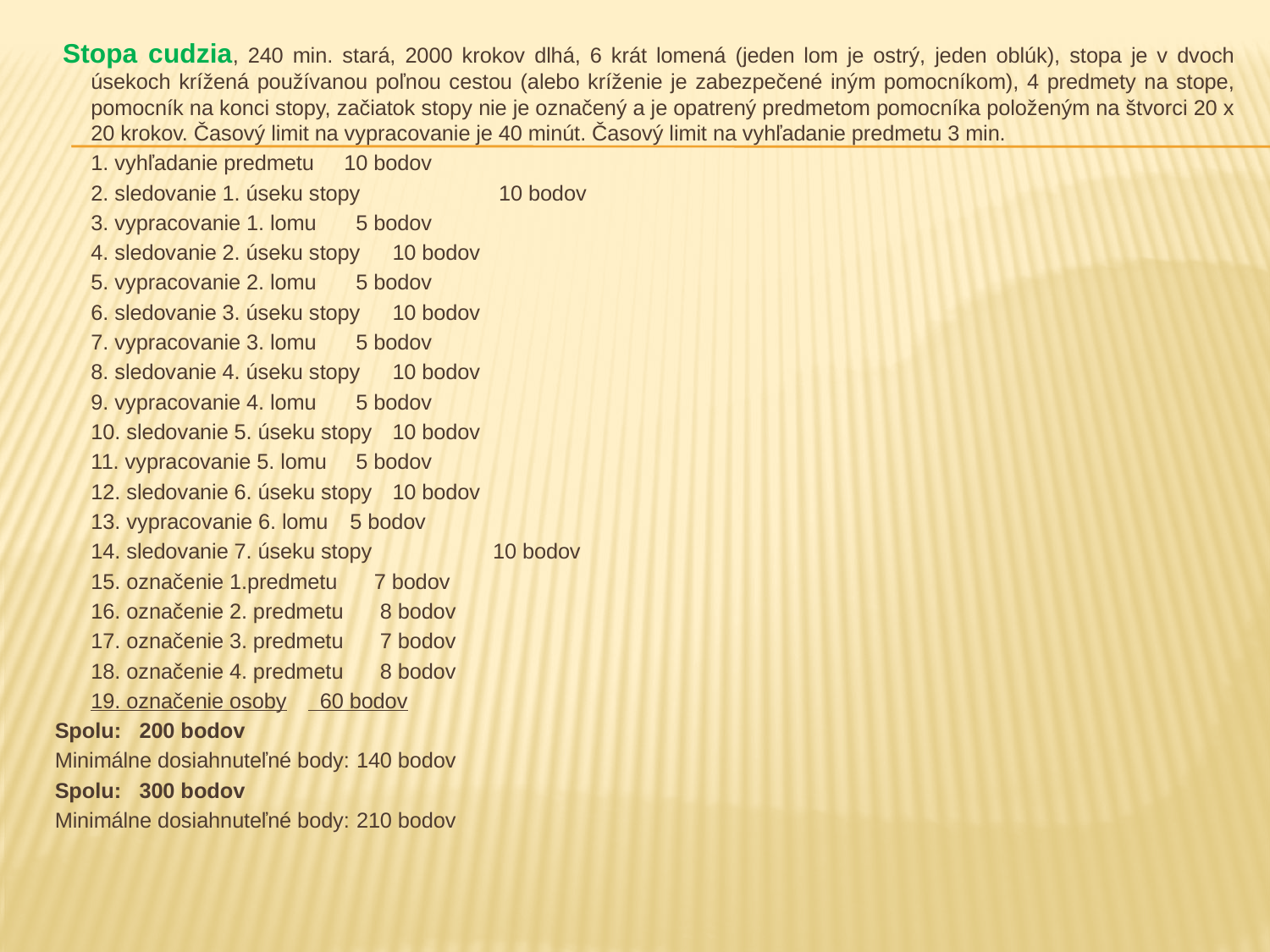

Stopa cudzia, 240 min. stará, 2000 krokov dlhá, 6 krát lomená (jeden lom je ostrý, jeden oblúk), stopa je v dvoch úsekoch krížená používanou poľnou cestou (alebo kríženie je zabezpečené iným pomocníkom), 4 predmety na stope, pomocník na konci stopy, začiatok stopy nie je označený a je opatrený predmetom pomocníka položeným na štvorci 20 x 20 krokov. Časový limit na vypracovanie je 40 minút. Časový limit na vyhľadanie predmetu 3 min.
	1. vyhľadanie predmetu				  10 bodov
	2. sledovanie 1. úseku stopy		                    10 bodov
	3. vypracovanie 1. lomu				    5 bodov
	4. sledovanie 2. úseku stopy			  10 bodov
	5. vypracovanie 2. lomu				    5 bodov
	6. sledovanie 3. úseku stopy			  10 bodov
	7. vypracovanie 3. lomu				    5 bodov
	8. sledovanie 4. úseku stopy			  10 bodov
	9. vypracovanie 4. lomu				    5 bodov
	10. sledovanie 5. úseku stopy			  10 bodov
	11. vypracovanie 5. lomu				    5 bodov
	12. sledovanie 6. úseku stopy			  10 bodov
	13. vypracovanie 6. lomu				   5 bodov
	14. sledovanie 7. úseku stopy		                   10 bodov
	15. označenie 1.predmetu				   7 bodov
	16. označenie 2. predmetu				    8 bodov
	17. označenie 3. predmetu				    7 bodov
	18. označenie 4. predmetu				    8 bodov
	19. označenie osoby				  60 bodov
Spolu:						200 bodov
Minimálne dosiahnuteľné body:				140 bodov
Spolu:						300 bodov
Minimálne dosiahnuteľné body:				210 bodov